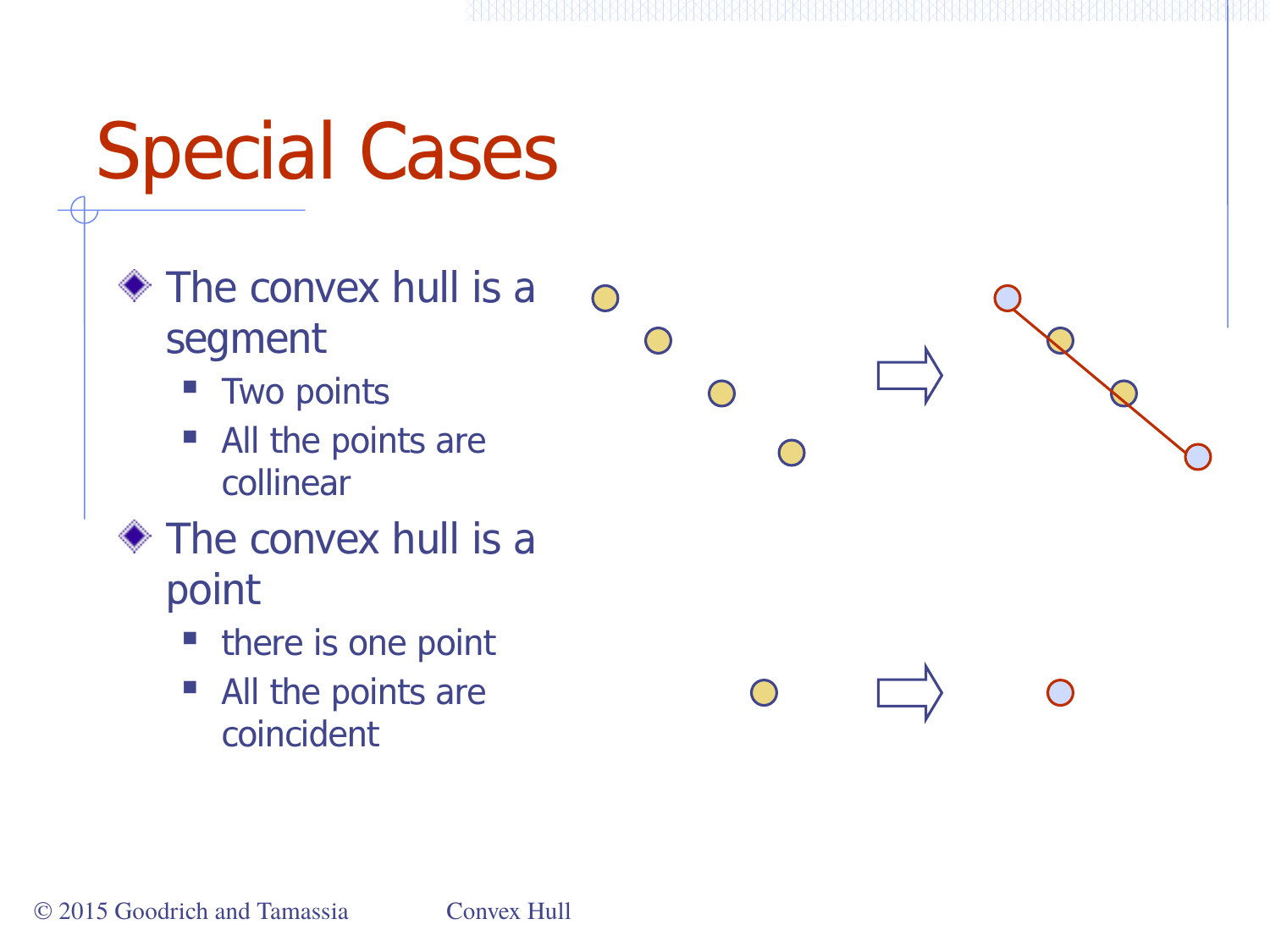

# Special Cases
The convex hull is a segment
Two points
All the points are collinear
The convex hull is a point
there is one point
All the points are coincident

© 2015 Goodrich and Tamassia
Convex Hull
21